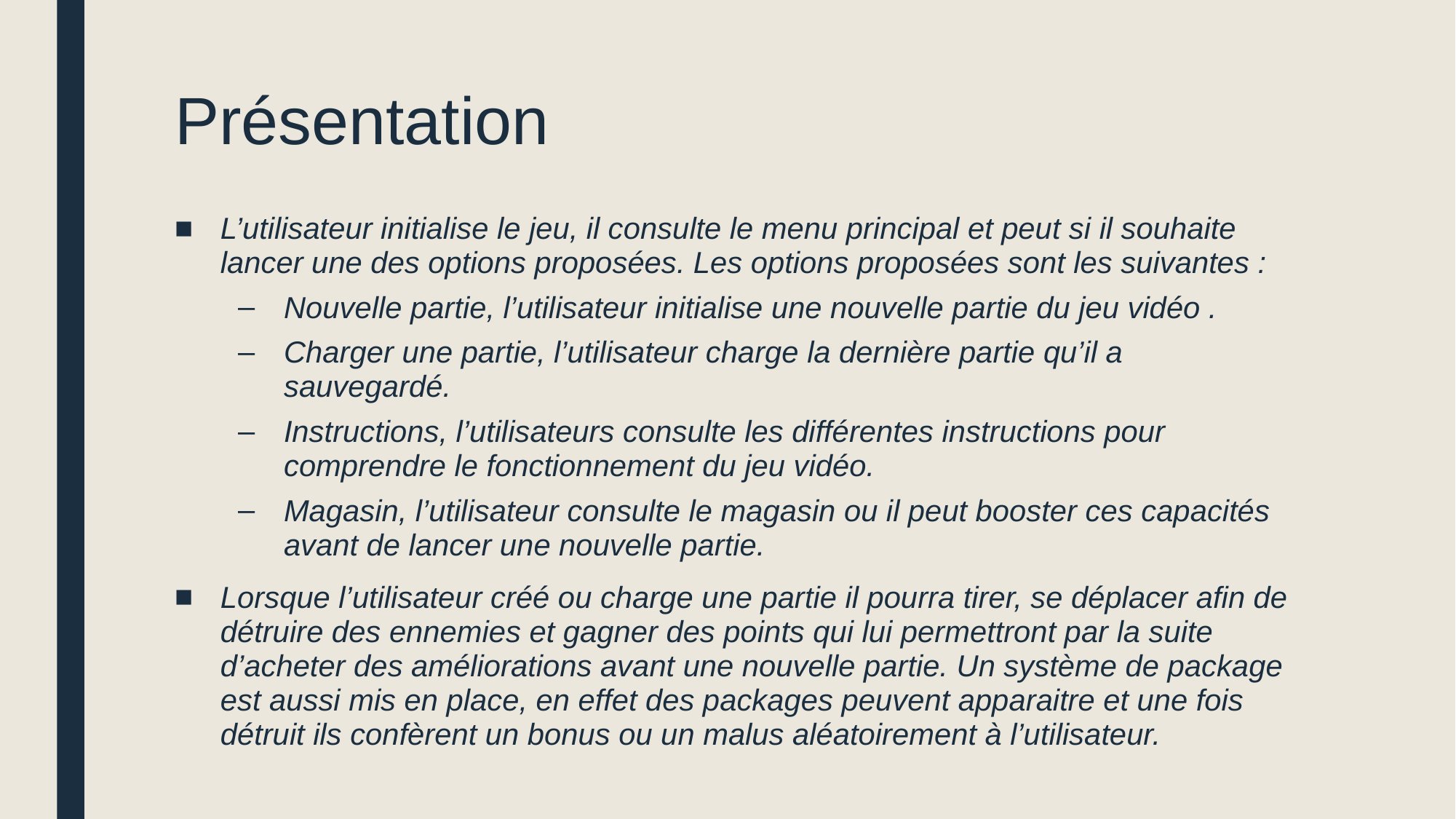

# Présentation
L’utilisateur initialise le jeu, il consulte le menu principal et peut si il souhaite lancer une des options proposées. Les options proposées sont les suivantes :
Nouvelle partie, l’utilisateur initialise une nouvelle partie du jeu vidéo .
Charger une partie, l’utilisateur charge la dernière partie qu’il a sauvegardé.
Instructions, l’utilisateurs consulte les différentes instructions pour comprendre le fonctionnement du jeu vidéo.
Magasin, l’utilisateur consulte le magasin ou il peut booster ces capacités avant de lancer une nouvelle partie.
Lorsque l’utilisateur créé ou charge une partie il pourra tirer, se déplacer afin de détruire des ennemies et gagner des points qui lui permettront par la suite d’acheter des améliorations avant une nouvelle partie. Un système de package est aussi mis en place, en effet des packages peuvent apparaitre et une fois détruit ils confèrent un bonus ou un malus aléatoirement à l’utilisateur.